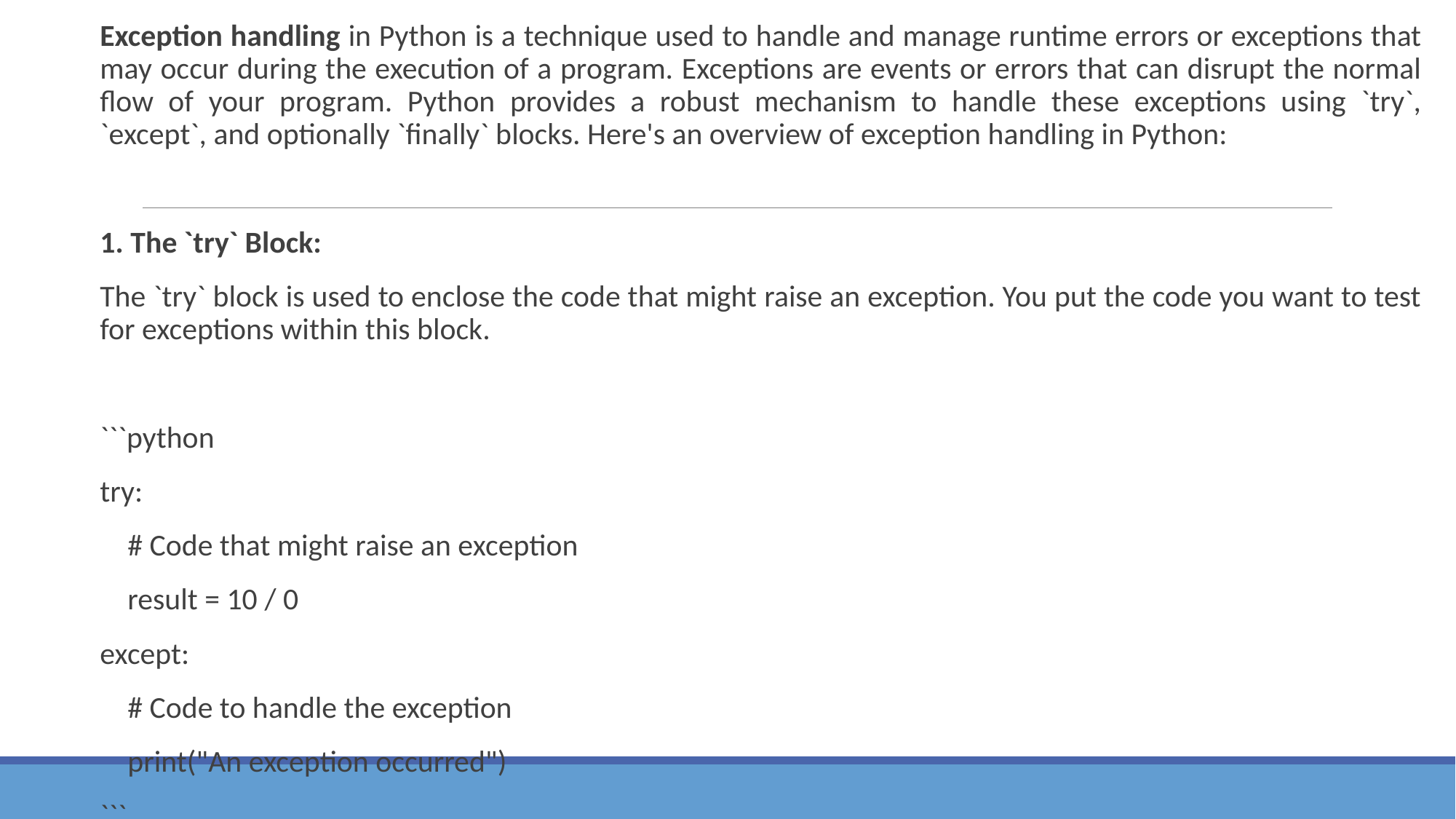

Exception handling in Python is a technique used to handle and manage runtime errors or exceptions that may occur during the execution of a program. Exceptions are events or errors that can disrupt the normal flow of your program. Python provides a robust mechanism to handle these exceptions using `try`, `except`, and optionally `finally` blocks. Here's an overview of exception handling in Python:

1. The `try` Block:
The `try` block is used to enclose the code that might raise an exception. You put the code you want to test for exceptions within this block.

```python
try:
    # Code that might raise an exception
    result = 10 / 0
except:
    # Code to handle the exception
    print("An exception occurred")
```